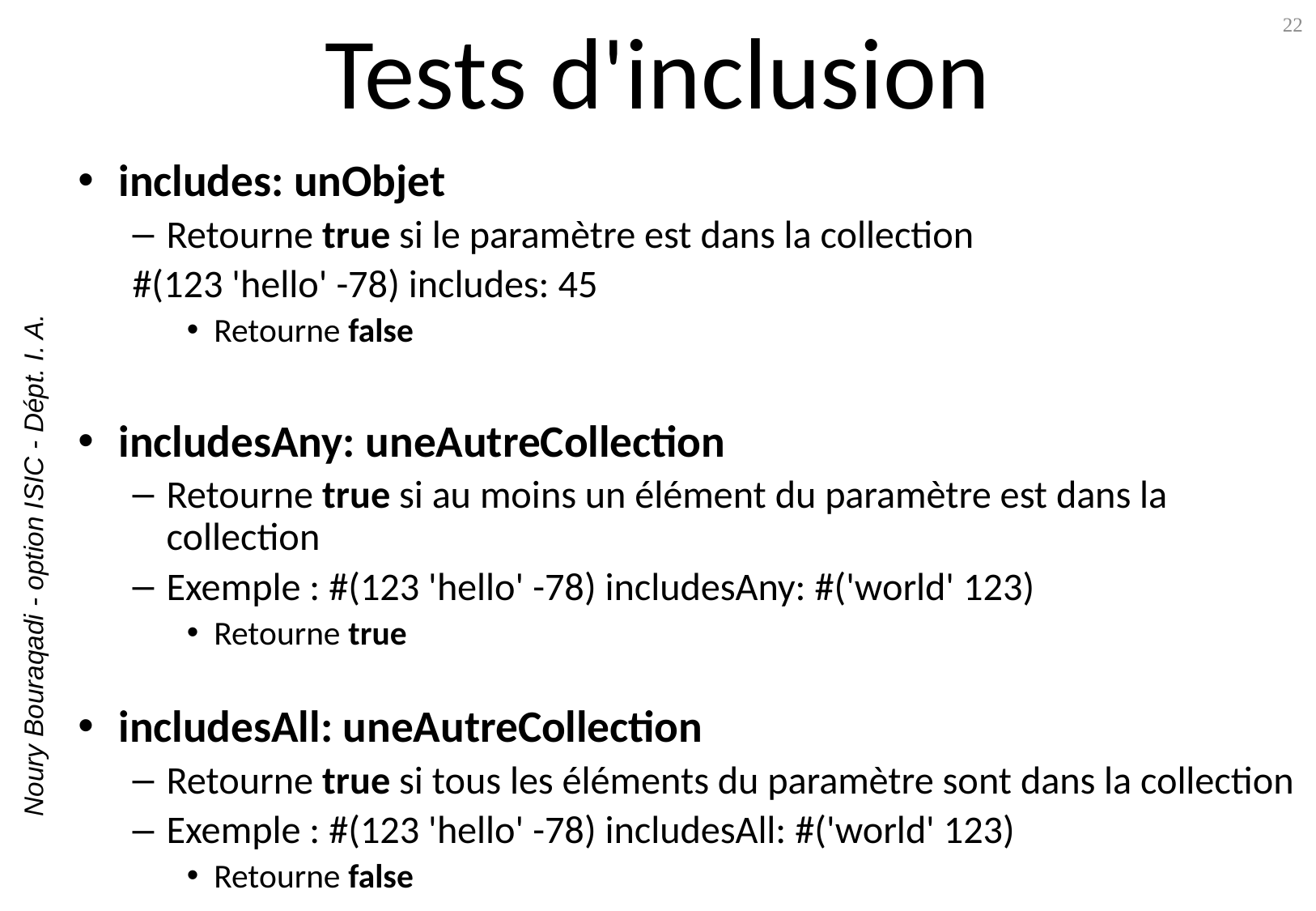

# Tests d'inclusion
22
includes: unObjet
Retourne true si le paramètre est dans la collection
#(123 'hello' -78) includes: 45
Retourne false

includesAny: uneAutreCollection
Retourne true si au moins un élément du paramètre est dans la collection
Exemple : #(123 'hello' -78) includesAny: #('world' 123)
Retourne true

includesAll: uneAutreCollection
Retourne true si tous les éléments du paramètre sont dans la collection
Exemple : #(123 'hello' -78) includesAll: #('world' 123)
Retourne false